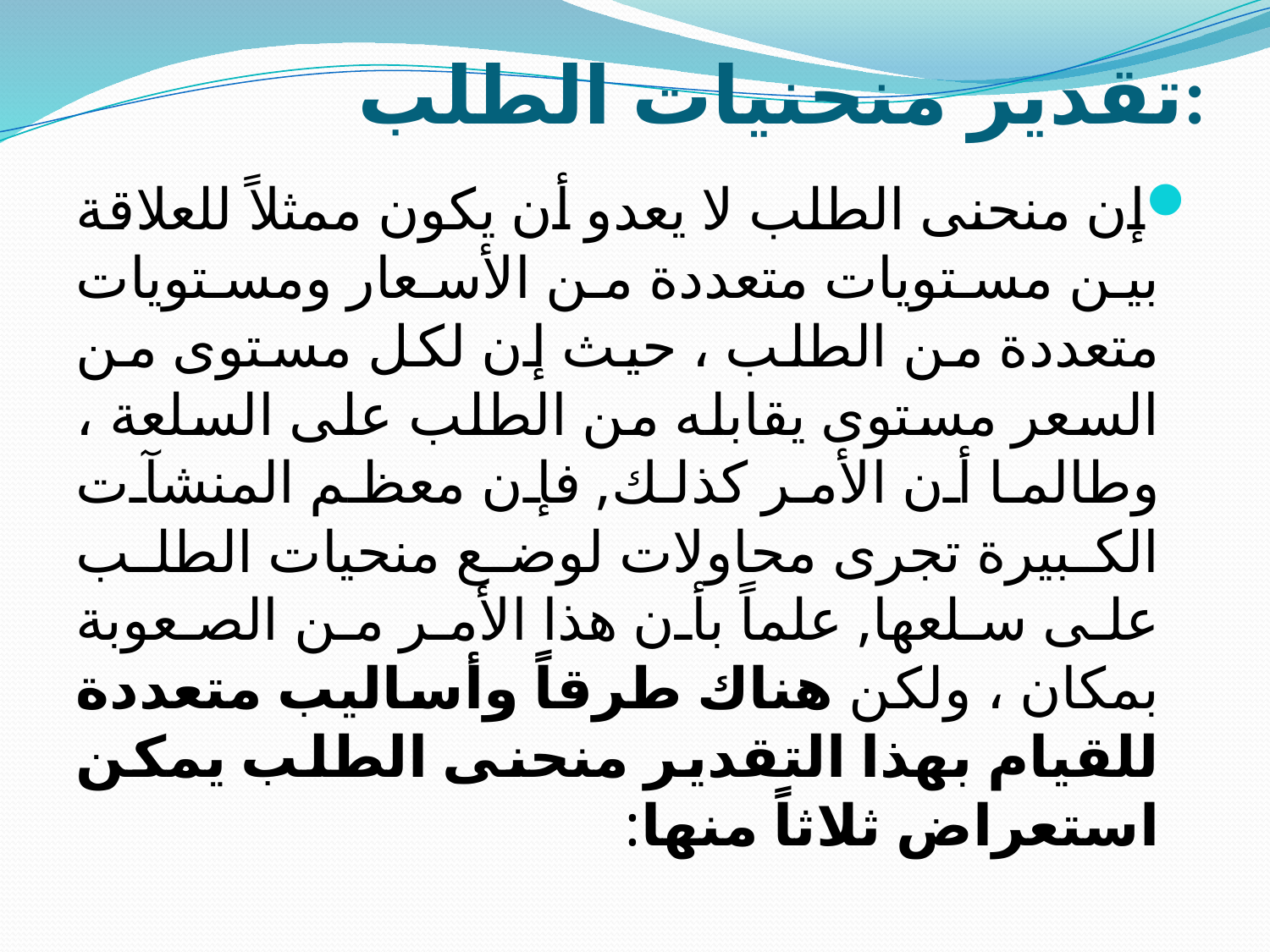

# تقدير منحنيات الطلب:
إن منحنى الطلب لا يعدو أن يكون ممثلاً للعلاقة بين مستويات متعددة من الأسعار ومستويات متعددة من الطلب ، حيث إن لكل مستوى من السعر مستوى يقابله من الطلب على السلعة ، وطالما أن الأمر كذلك, فإن معظم المنشآت الكبيرة تجرى محاولات لوضع منحيات الطلب على سلعها, علماً بأن هذا الأمر من الصعوبة بمكان ، ولكن هناك طرقاً وأساليب متعددة للقيام بهذا التقدير منحنى الطلب يمكن استعراض ثلاثاً منها: